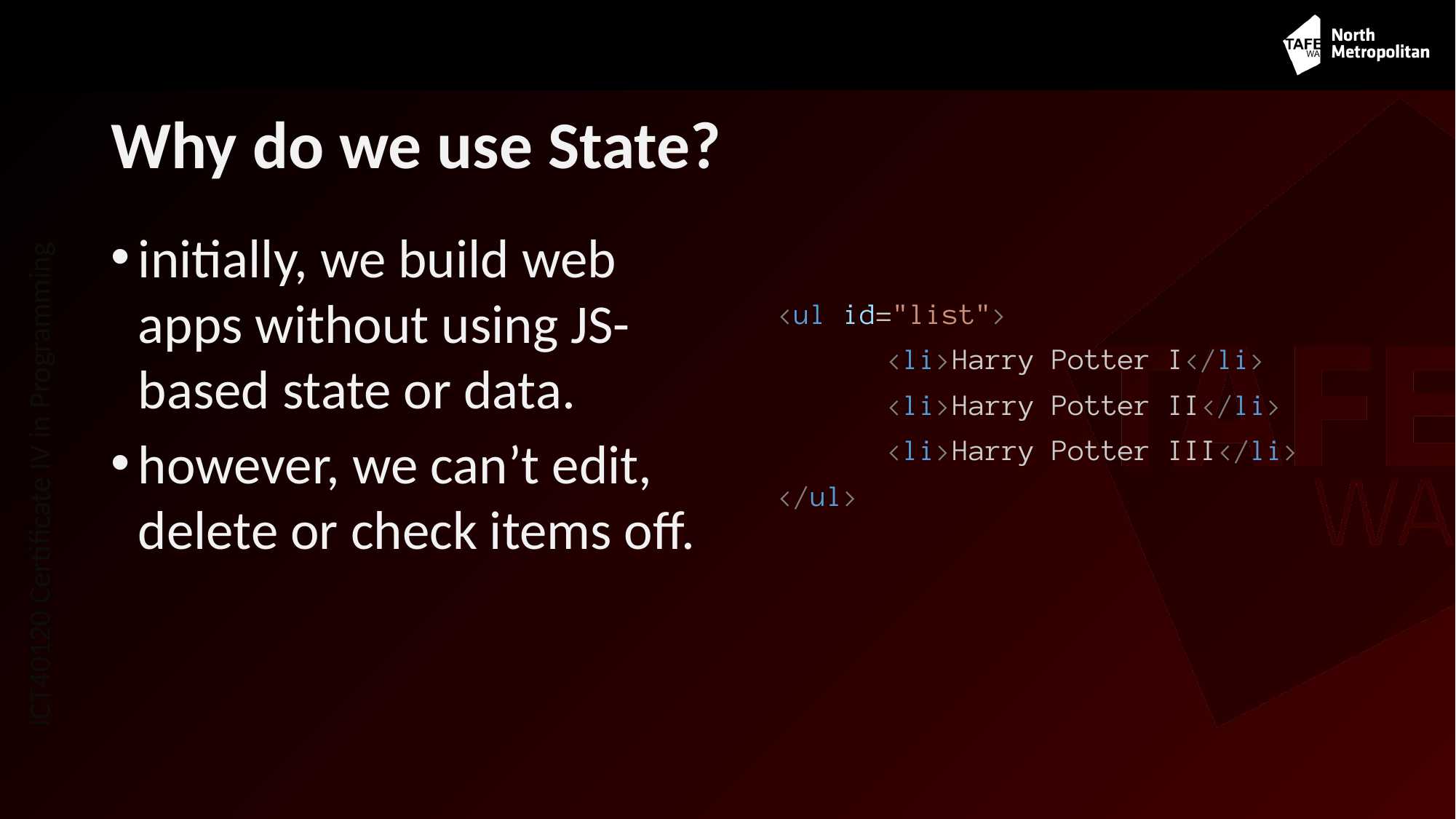

# Why do we use State?
initially, we build web apps without using JS-based state or data.
however, we can’t edit, delete or check items off.
<ul id="list">
	<li>Harry Potter I</li>
	<li>Harry Potter II</li>
	<li>Harry Potter III</li>
</ul>